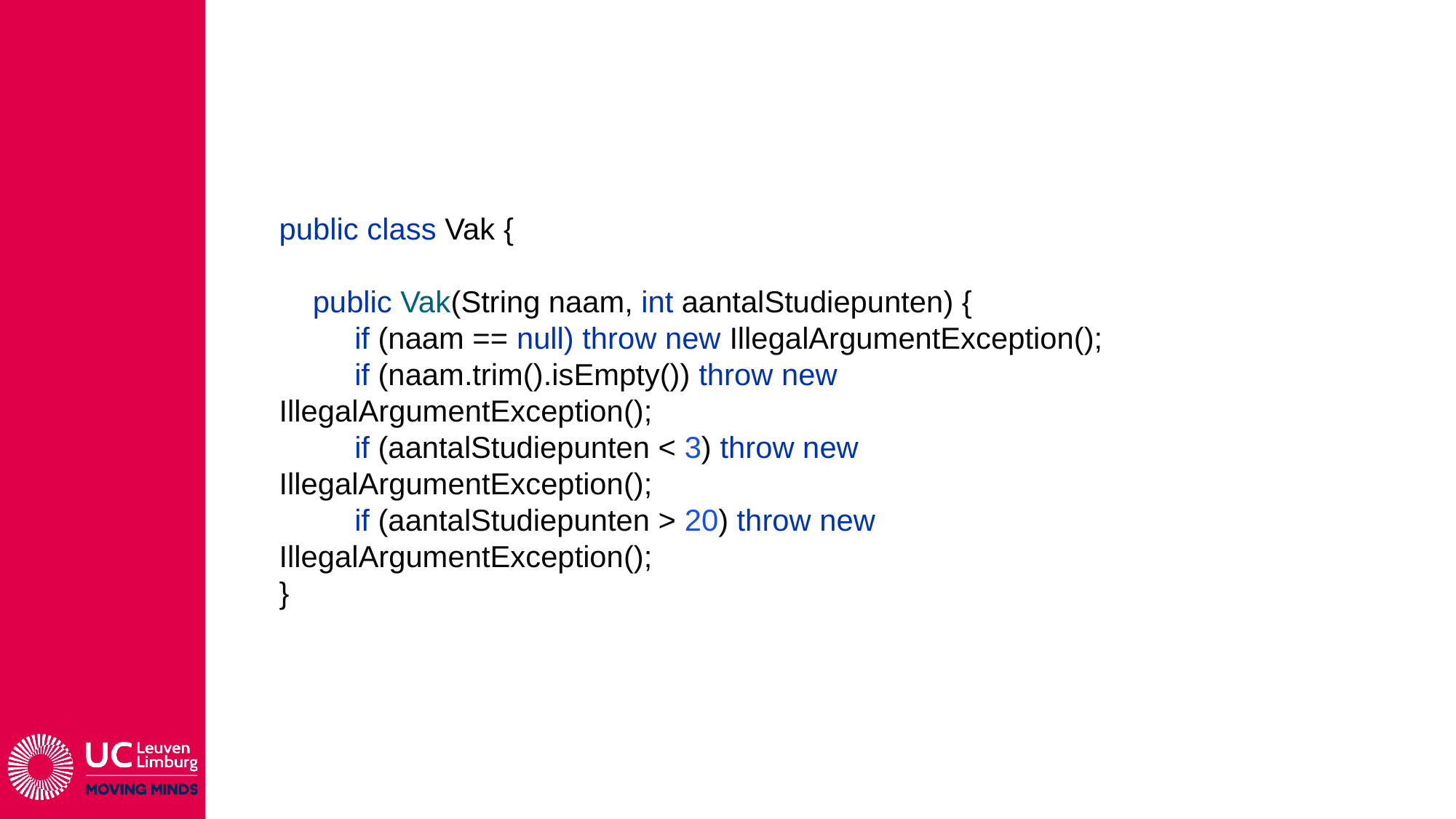

public class Vak {
    public Vak(String naam, int aantalStudiepunten) {
         if (naam == null) throw new IllegalArgumentException();
         if (naam.trim().isEmpty()) throw new IllegalArgumentException();
         if (aantalStudiepunten < 3) throw new IllegalArgumentException();
         if (aantalStudiepunten > 20) throw new IllegalArgumentException();
}